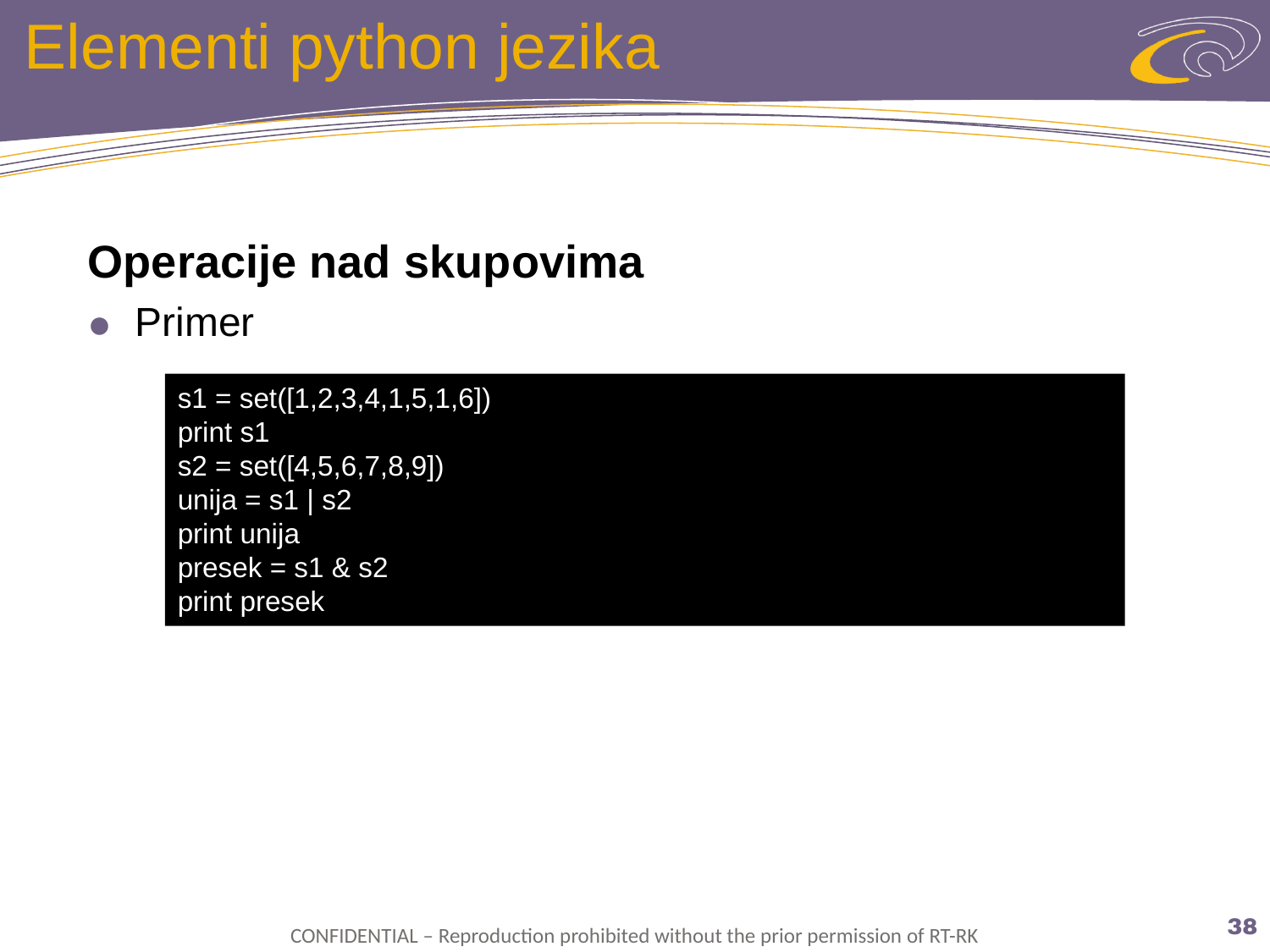

# Elementi python jezika
Operacije nad skupovima
Primer

s1 = set([1,2,3,4,1,5,1,6])
print s1
s2 = set([4,5,6,7,8,9])
unija = s1 | s2
print unija
presek = s1 & s2
print presek